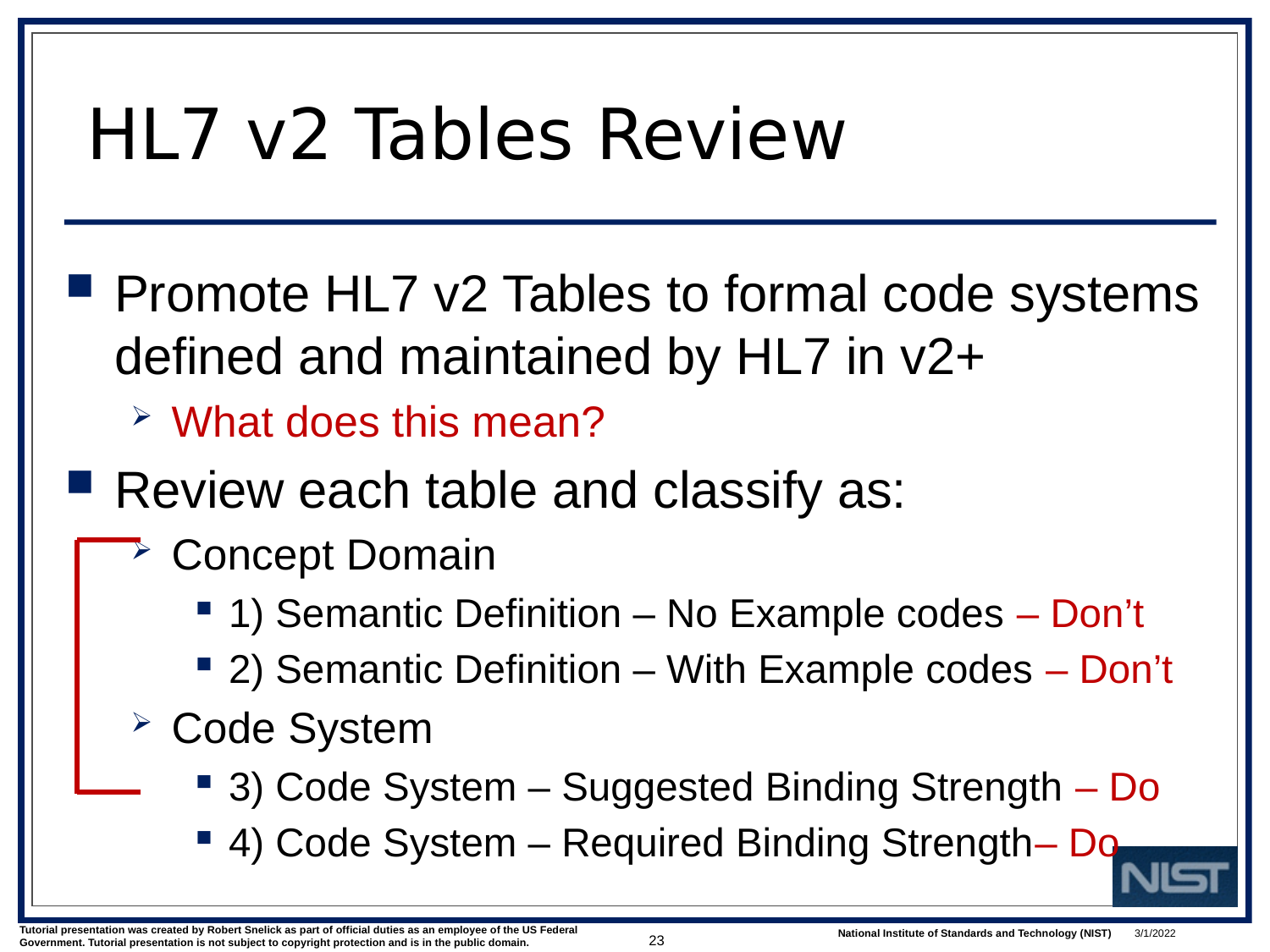

# HL7 v2 Tables Review
Promote HL7 v2 Tables to formal code systems defined and maintained by HL7 in v2+
What does this mean?
Review each table and classify as:
Concept Domain
1) Semantic Definition – No Example codes – Don’t
2) Semantic Definition – With Example codes – Don’t
Code System
3) Code System – Suggested Binding Strength – Do
4) Code System – Required Binding Strength– Do

23
3/1/2022